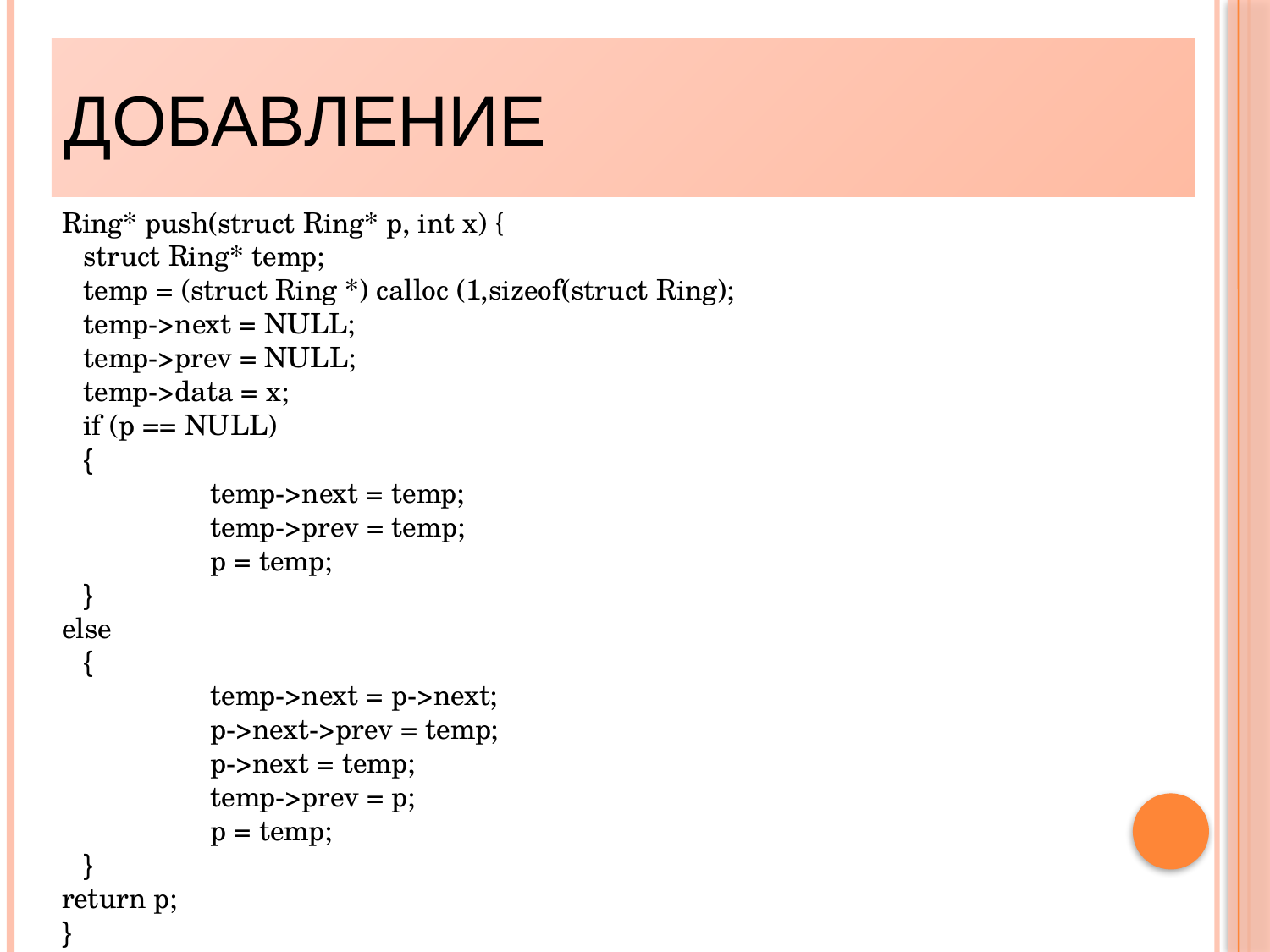

Добавление
Ring* push(struct Ring* p, int x) {
	struct Ring* temp;
	temp = (struct Ring *) calloc (1,sizeof(struct Ring);
	temp->next = NULL;
	temp->prev = NULL;
	temp->data = x;
	if (p == NULL)
	{
		temp->next = temp;
		temp->prev = temp;
		p = temp;
	}
else
	{
		temp->next = p->next;
		p->next->prev = temp;
		p->next = temp;
		temp->prev = p;
		p = temp;
	}
return p;
}